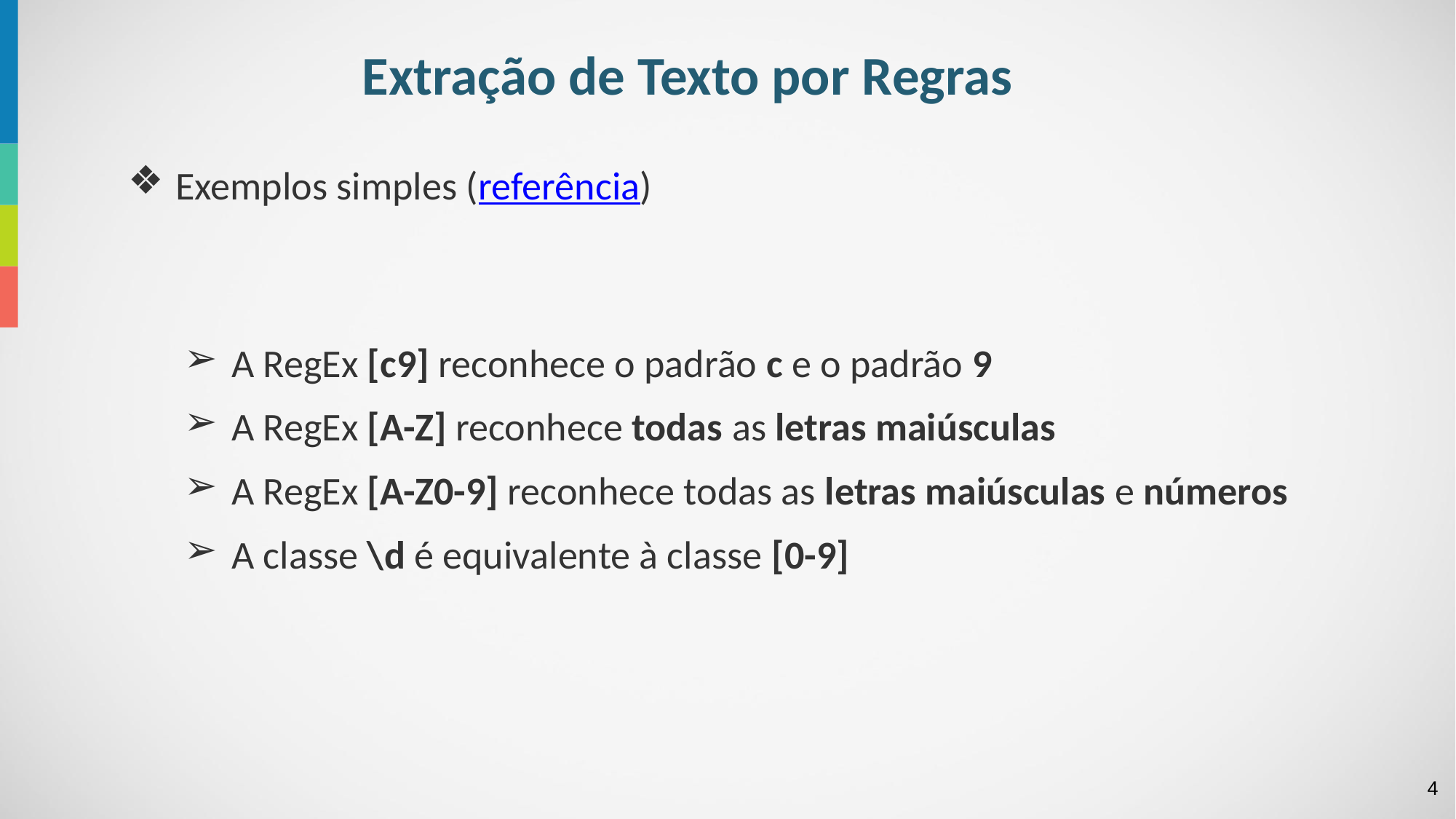

Extração de Texto por Regras
Exemplos simples (referência)
A RegEx [c9] reconhece o padrão c e o padrão 9
A RegEx [A-Z] reconhece todas as letras maiúsculas
A RegEx [A-Z0-9] reconhece todas as letras maiúsculas e números
A classe \d é equivalente à classe [0-9]
4